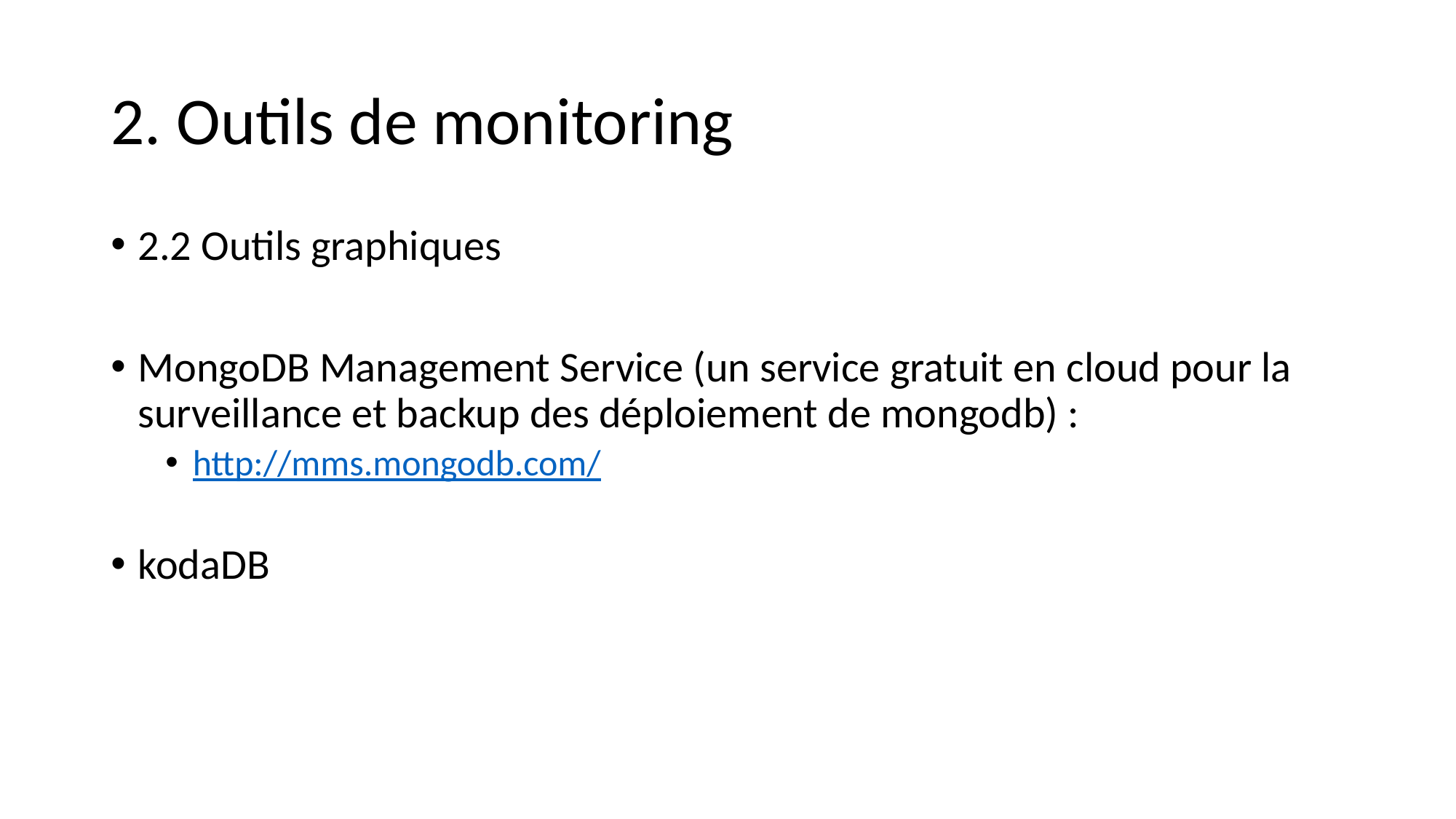

2. Outils de monitoring
2.2 Outils graphiques

MongoDB Management Service (un service gratuit en cloud pour la surveillance et backup des déploiement de mongodb) :
http://mms.mongodb.com/

kodaDB